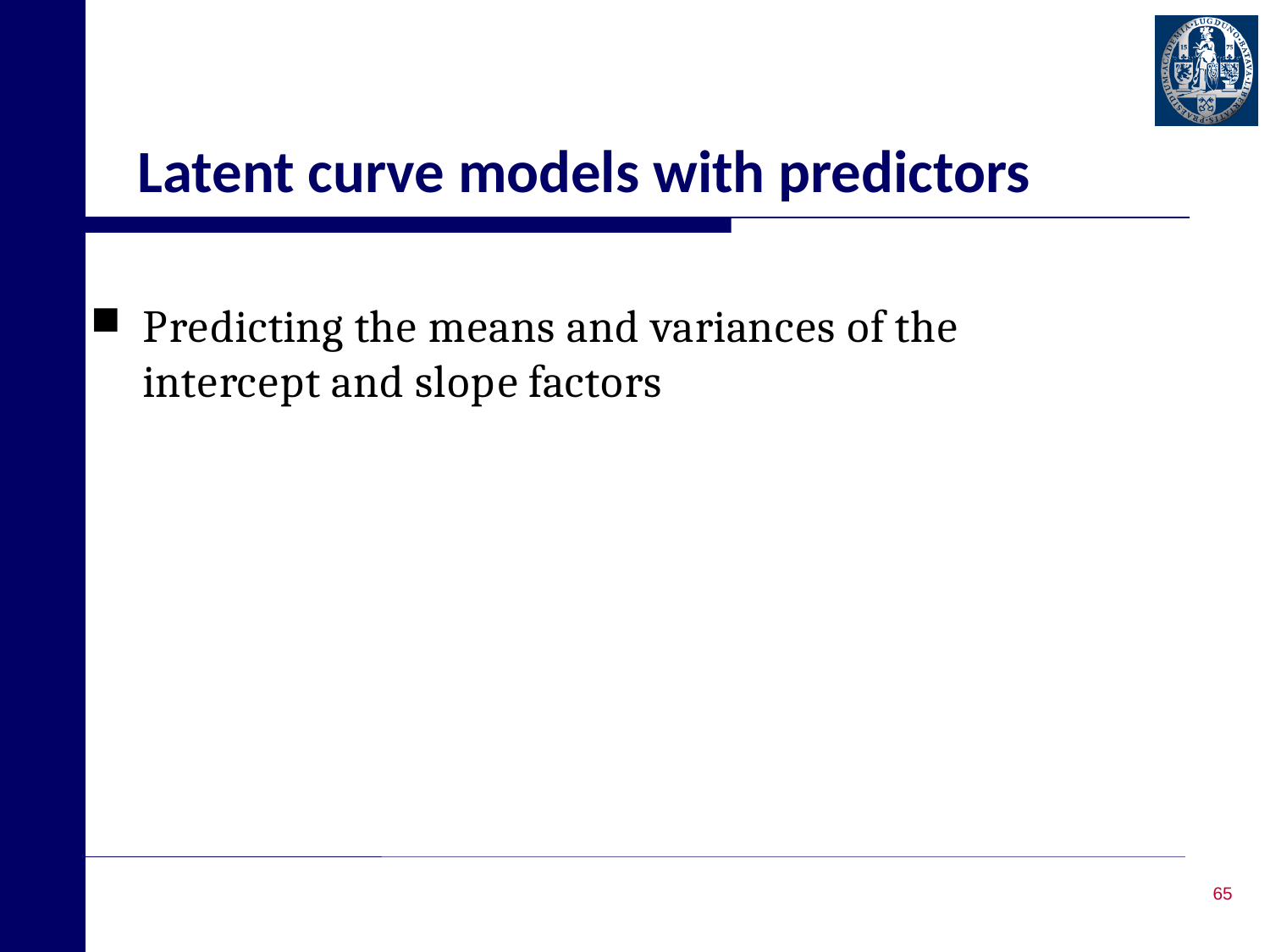

# Latent curve models with predictors
Predicting the means and variances of the intercept and slope factors

65